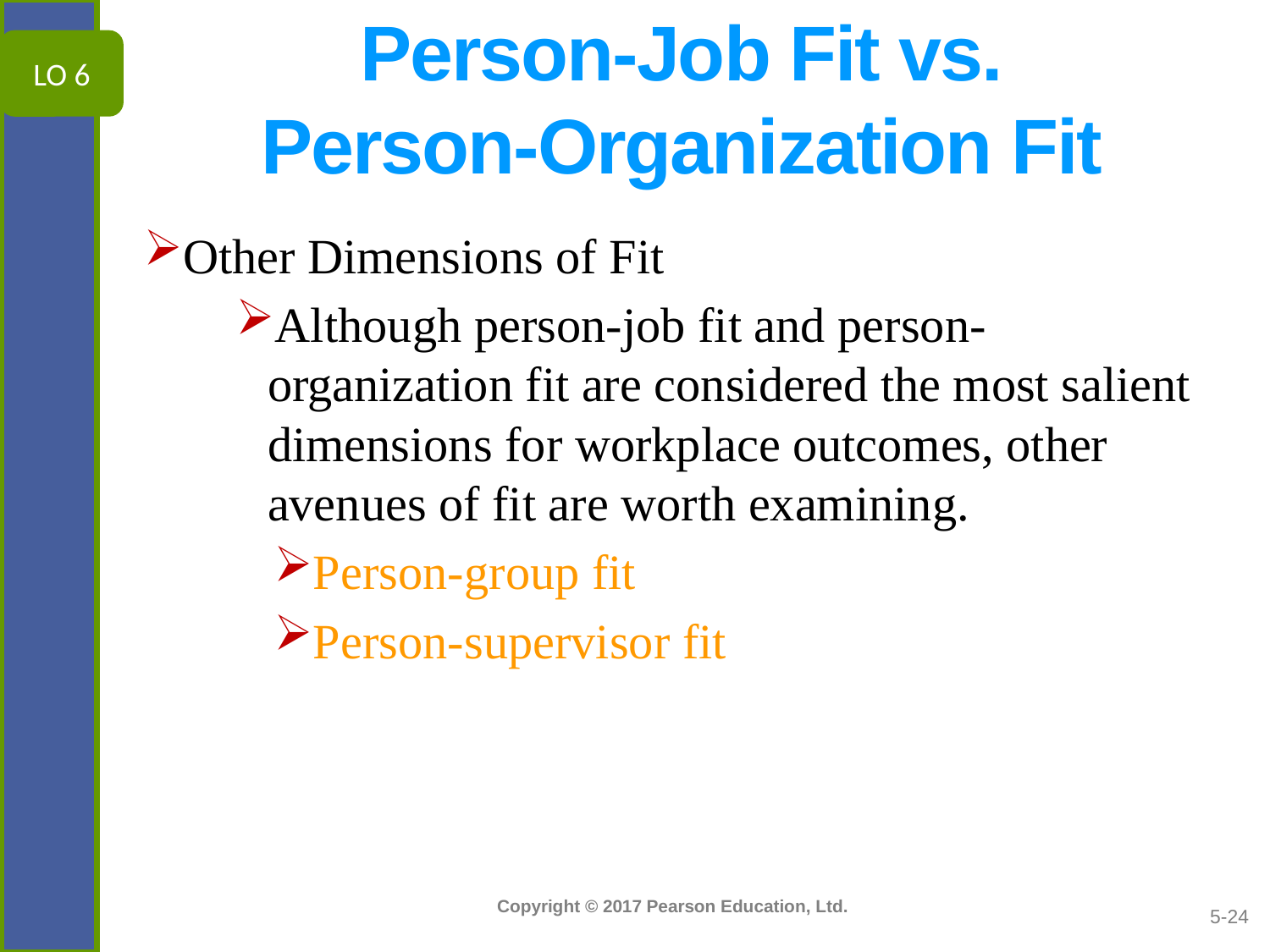

# Person-Job Fit vs. Person-Organization Fit
LO 6
Other Dimensions of Fit
Although person-job fit and person-organization fit are considered the most salient dimensions for workplace outcomes, other avenues of fit are worth examining.
Person-group fit
Person-supervisor fit
5-24